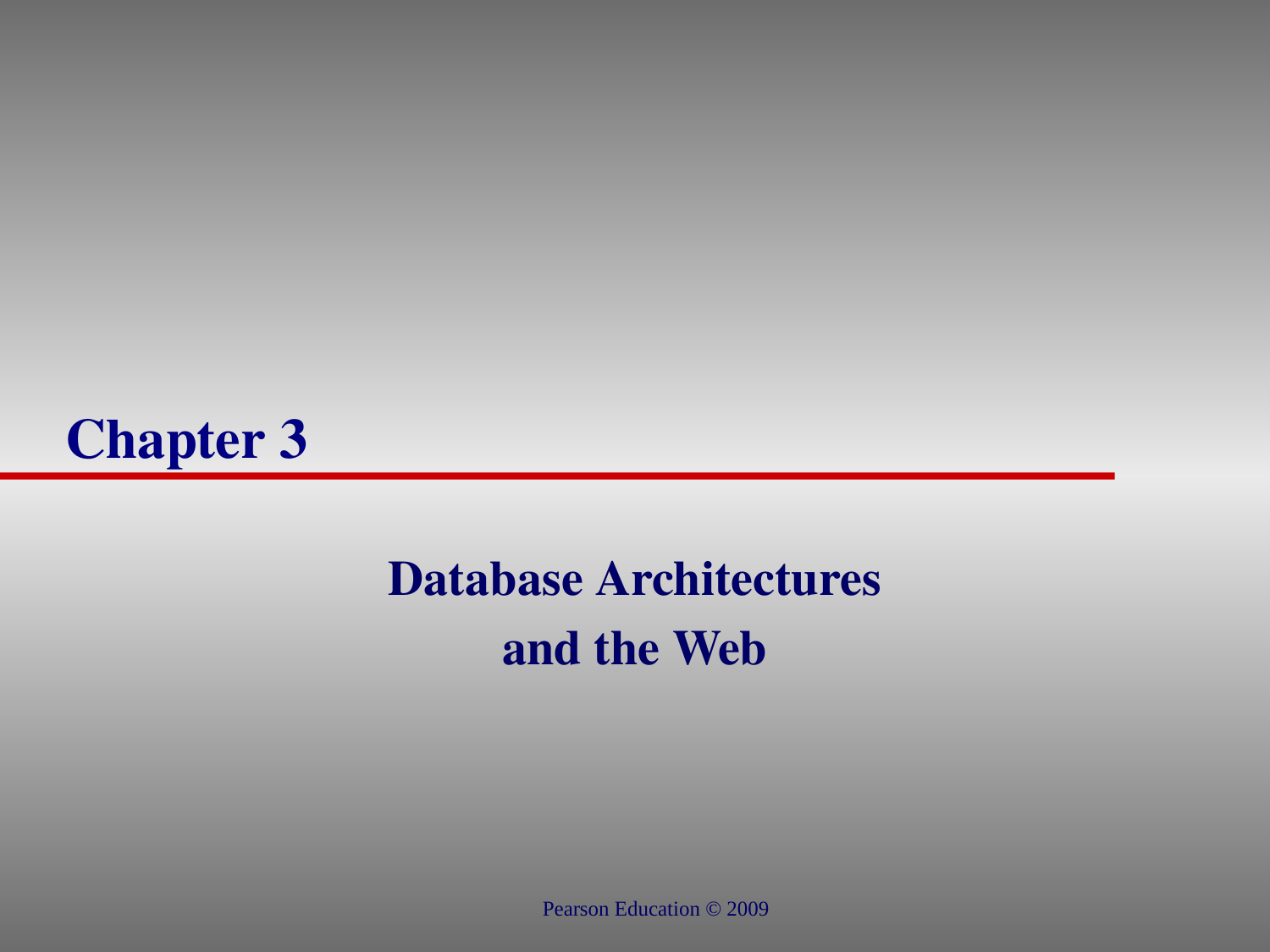

# Chapter 3
Database Architectures
and the Web
Pearson Education © 2009